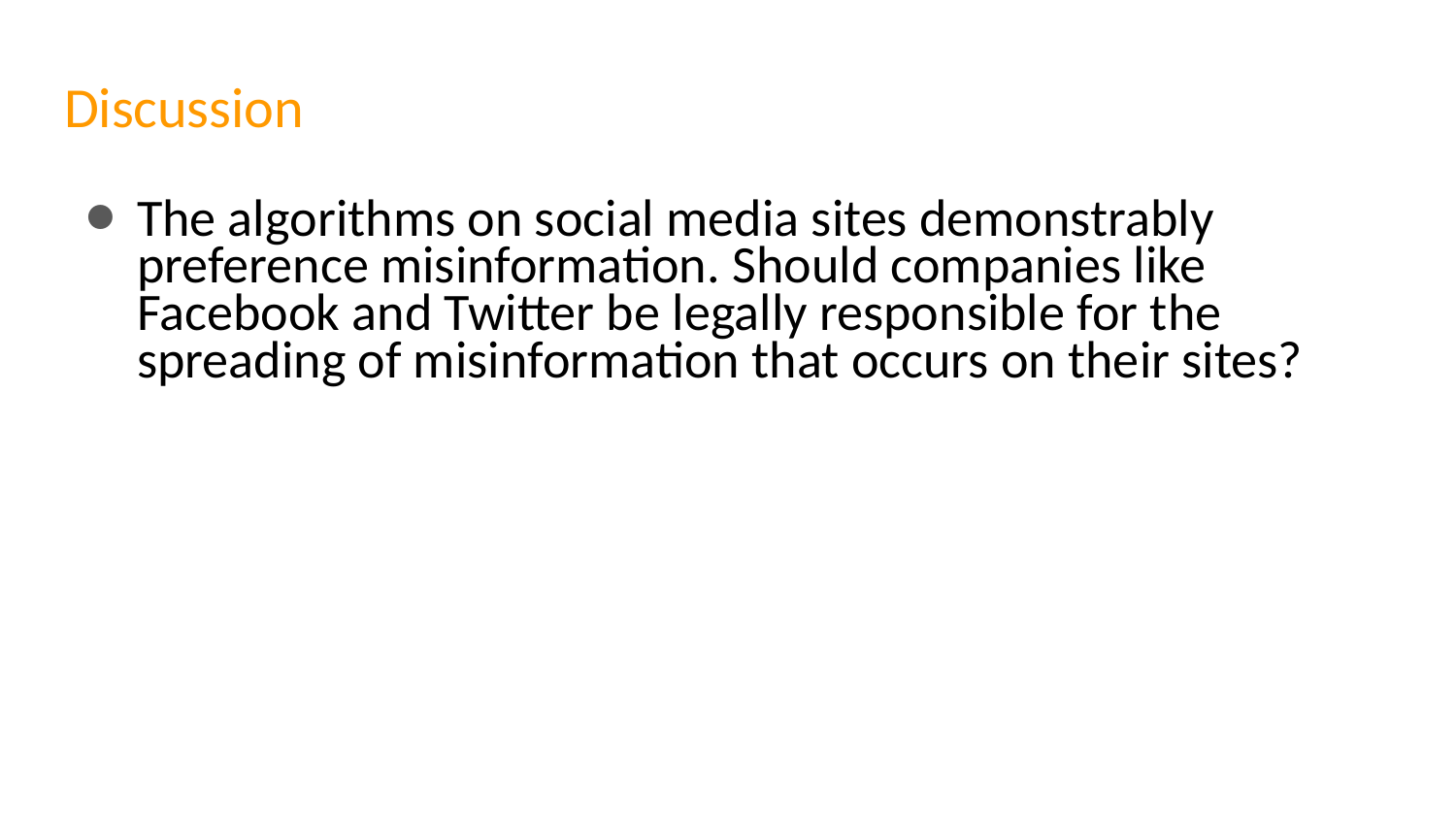

# Discussion
The algorithms on social media sites demonstrably preference misinformation. Should companies like Facebook and Twitter be legally responsible for the spreading of misinformation that occurs on their sites?